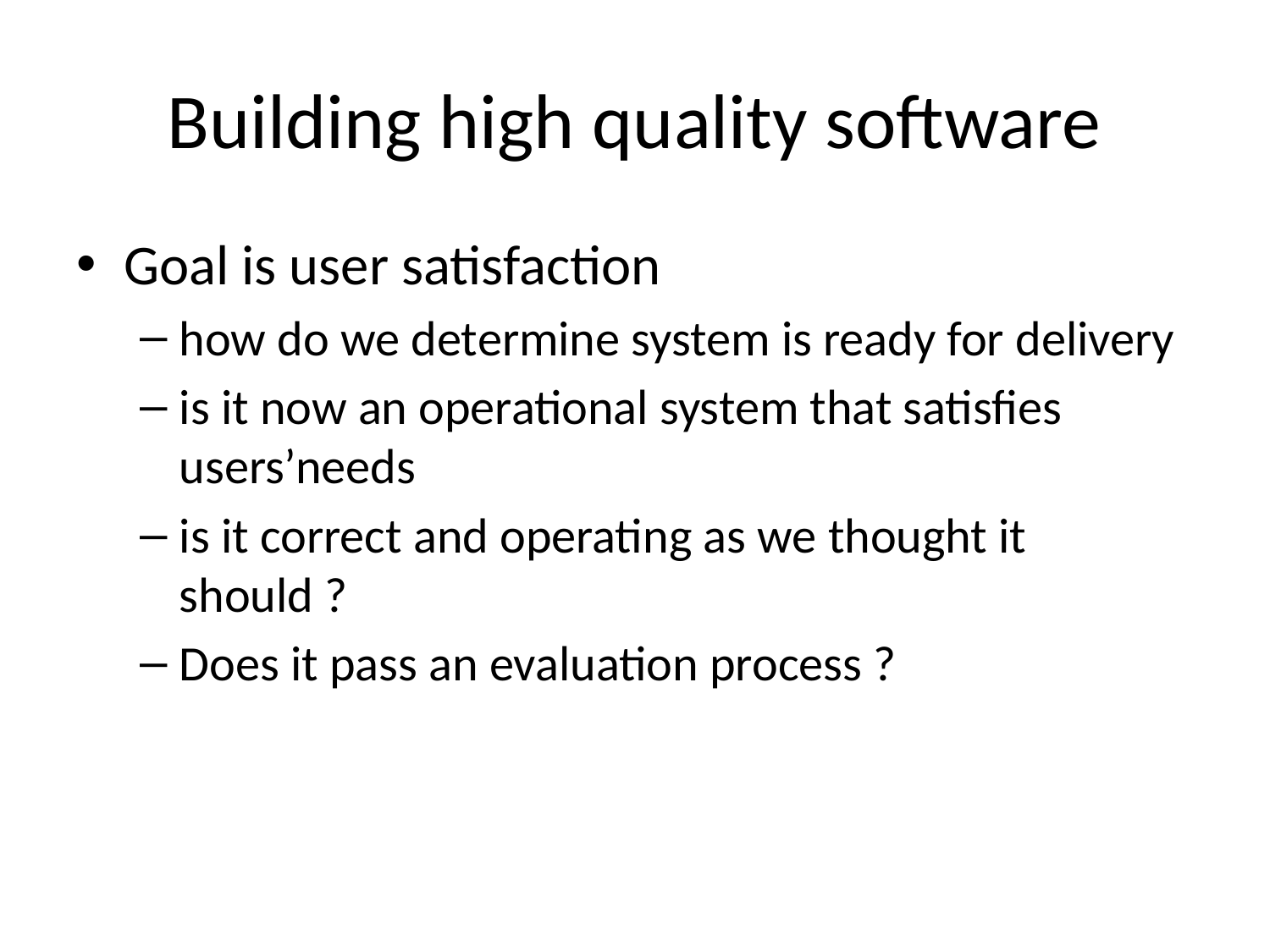

# Building high quality software
Goal is user satisfaction
how do we determine system is ready for delivery
is it now an operational system that satisfies users’needs
is it correct and operating as we thought it should ?
Does it pass an evaluation process ?